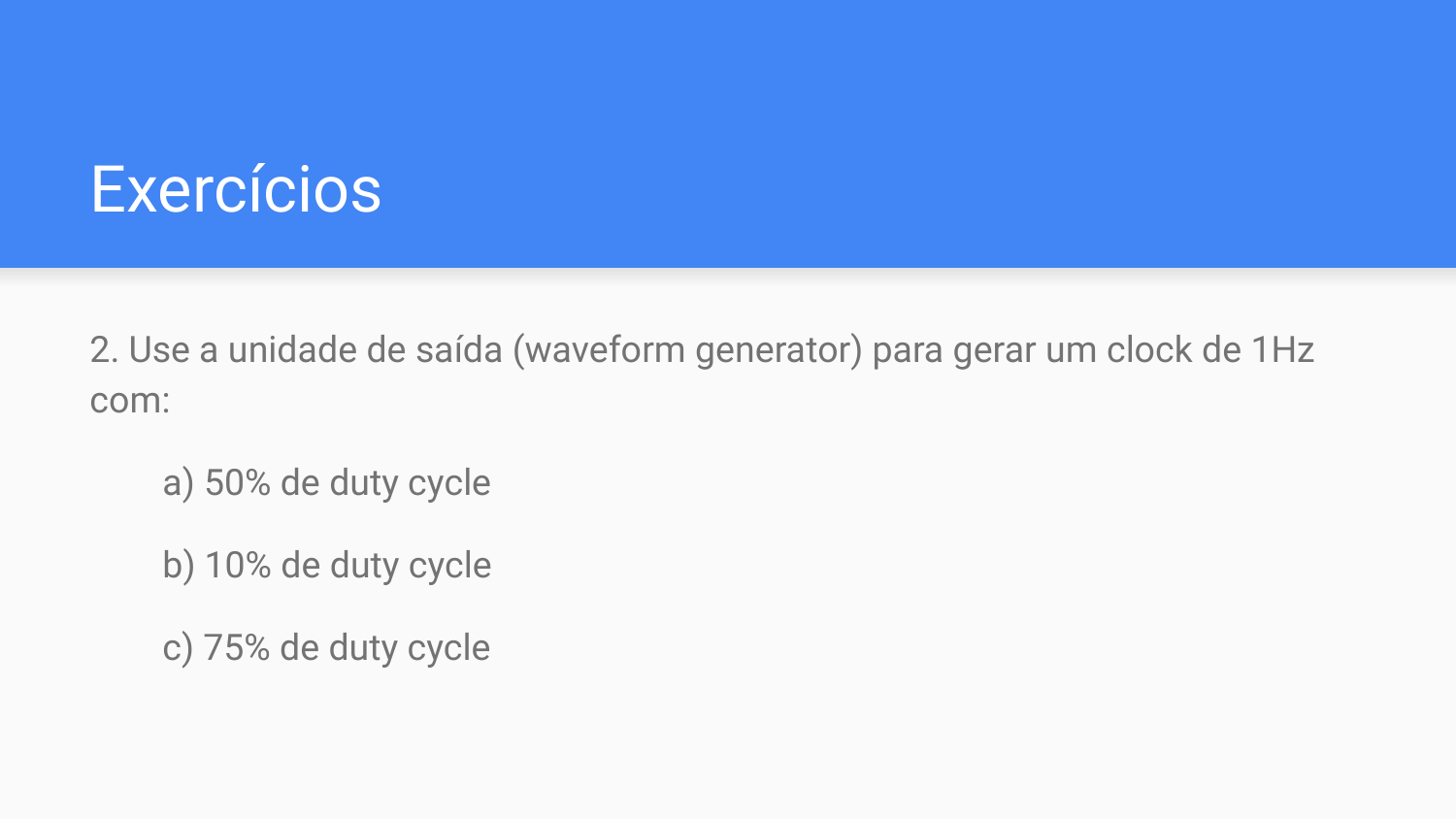

# Exercícios
2. Use a unidade de saída (waveform generator) para gerar um clock de 1Hz com:
a) 50% de duty cycle
b) 10% de duty cycle
c) 75% de duty cycle